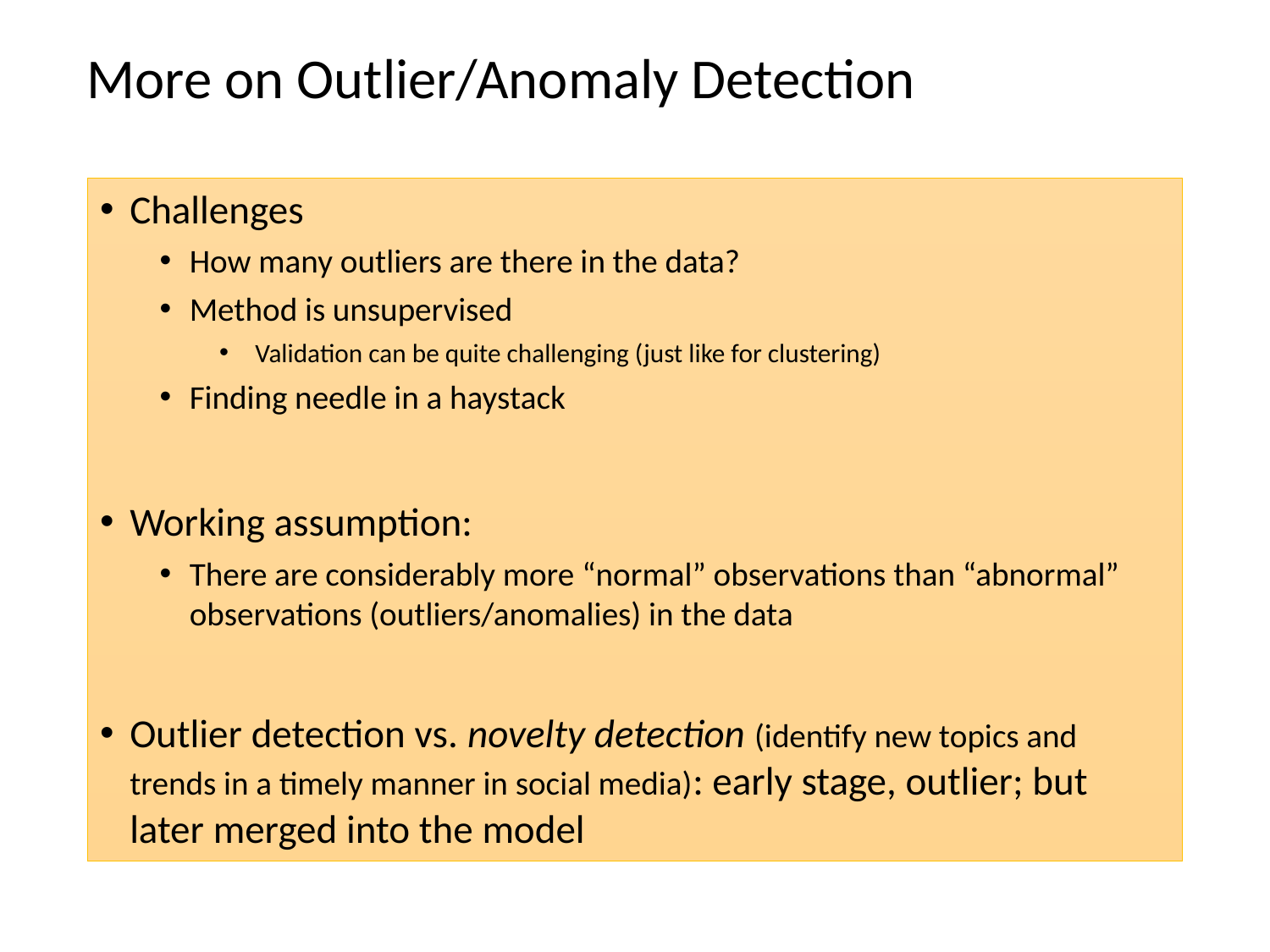

# More on Outlier/Anomaly Detection
Challenges
How many outliers are there in the data?
Method is unsupervised
 Validation can be quite challenging (just like for clustering)
Finding needle in a haystack

Working assumption:
There are considerably more “normal” observations than “abnormal” observations (outliers/anomalies) in the data

Outlier detection vs. novelty detection (identify new topics and trends in a timely manner in social media): early stage, outlier; but later merged into the model